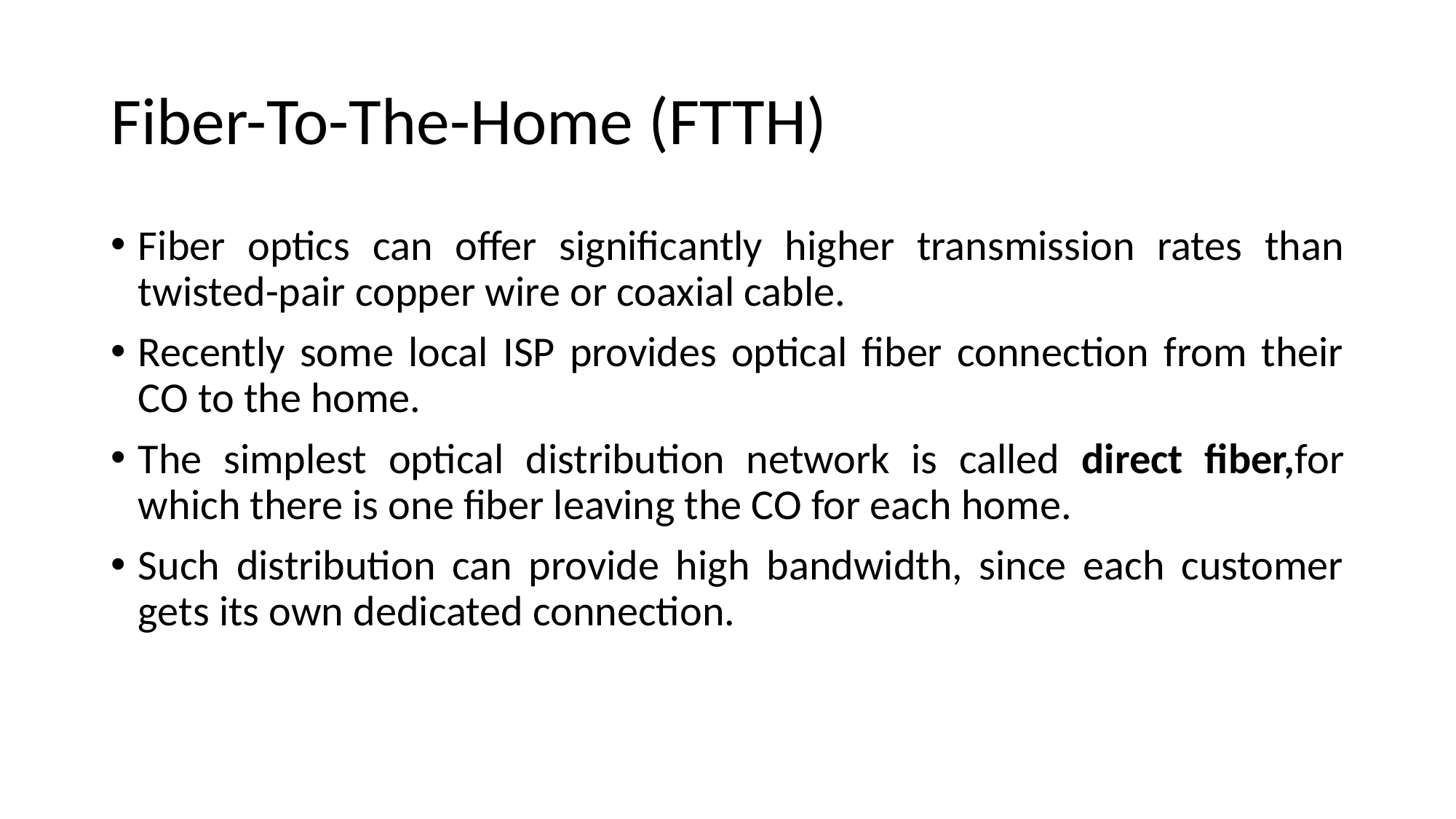

# Fiber-To-The-Home (FTTH)
Fiber optics can offer significantly higher transmission rates than twisted-pair copper wire or coaxial cable.
Recently some local ISP provides optical fiber connection from their CO to the home.
The simplest optical distribution network is called direct fiber,for which there is one fiber leaving the CO for each home.
Such distribution can provide high bandwidth, since each customer gets its own dedicated connection.